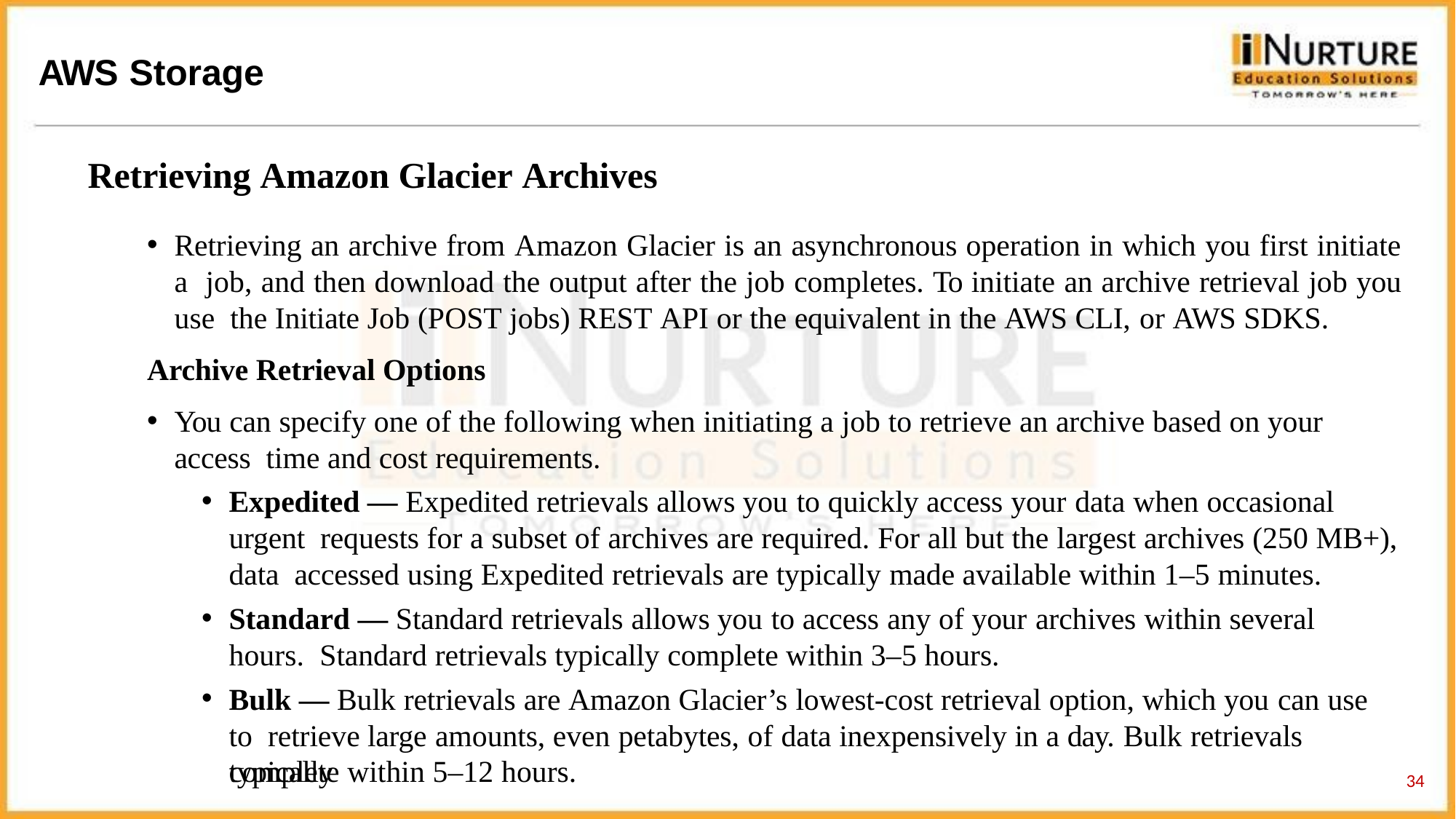

# AWS Storage
Retrieving Amazon Glacier Archives
Retrieving an archive from Amazon Glacier is an asynchronous operation in which you first initiate a  job, and then download the output after the job completes. To initiate an archive retrieval job you use  the Initiate Job (POST jobs) REST API or the equivalent in the AWS CLI, or AWS SDKS.
Archive Retrieval Options
You can specify one of the following when initiating a job to retrieve an archive based on your access  time and cost requirements.
Expedited — Expedited retrievals allows you to quickly access your data when occasional urgent  requests for a subset of archives are required. For all but the largest archives (250 MB+), data  accessed using Expedited retrievals are typically made available within 1–5 minutes.
Standard — Standard retrievals allows you to access any of your archives within several hours.  Standard retrievals typically complete within 3–5 hours.
Bulk — Bulk retrievals are Amazon Glacier’s lowest-cost retrieval option, which you can use to  retrieve large amounts, even petabytes, of data inexpensively in a day. Bulk retrievals typically
complete within 5–12 hours.
34